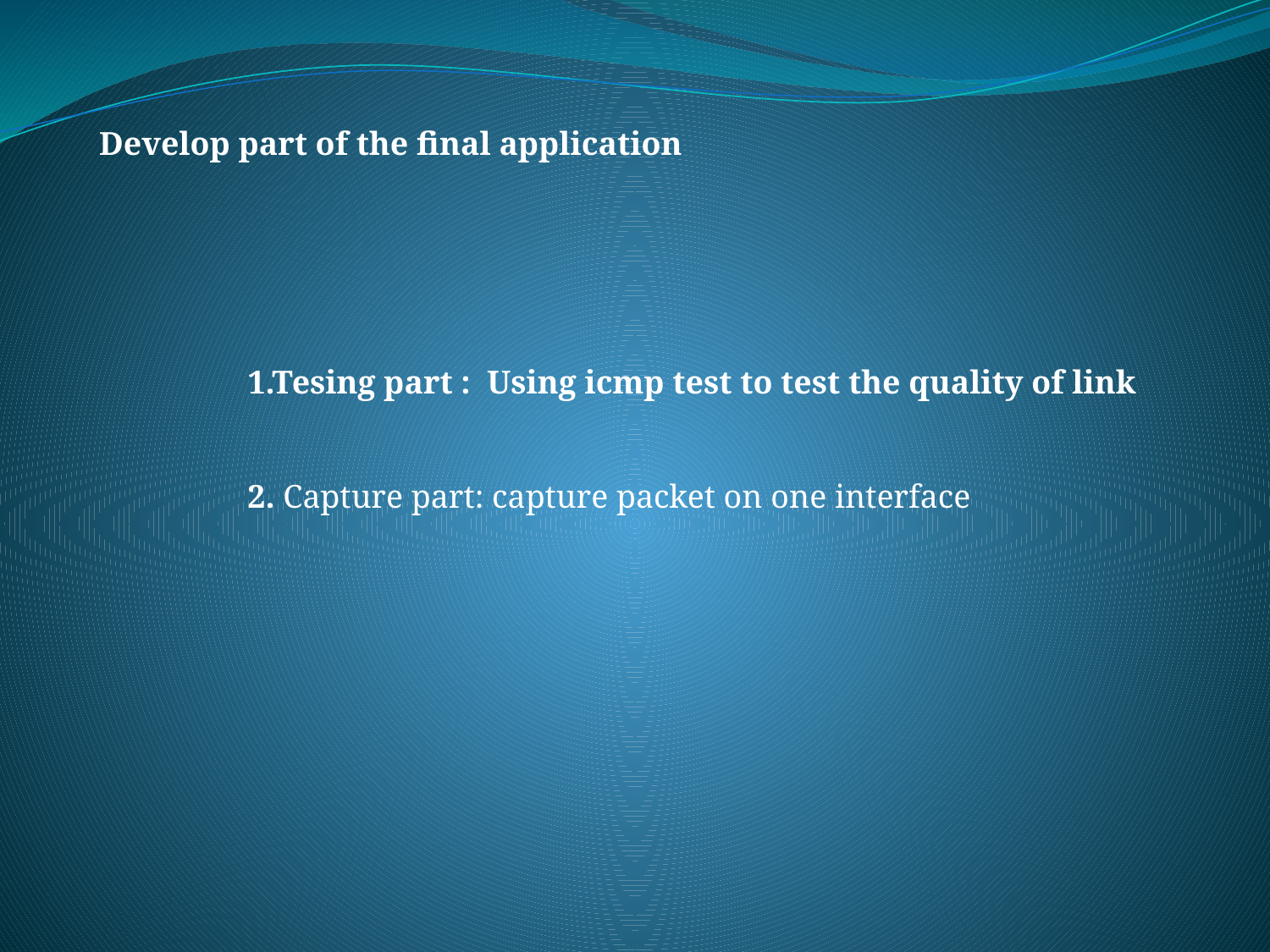

Develop part of the final application
1.Tesing part :  Using icmp test to test the quality of link

2. Capture part: capture packet on one interface